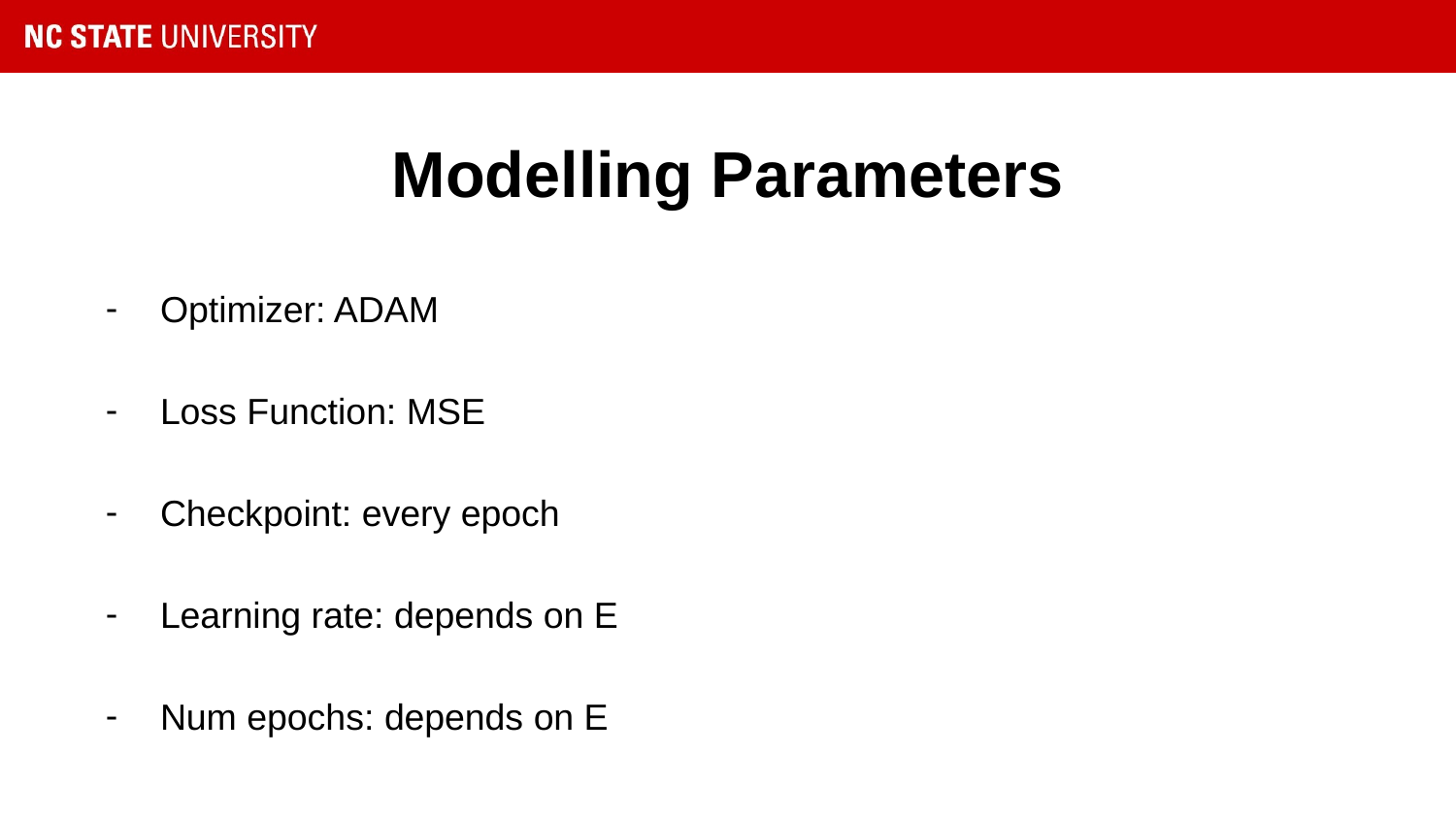

# Modelling Parameters
Optimizer: ADAM

Loss Function: MSE

Checkpoint: every epoch

Learning rate: depends on E

Num epochs: depends on E